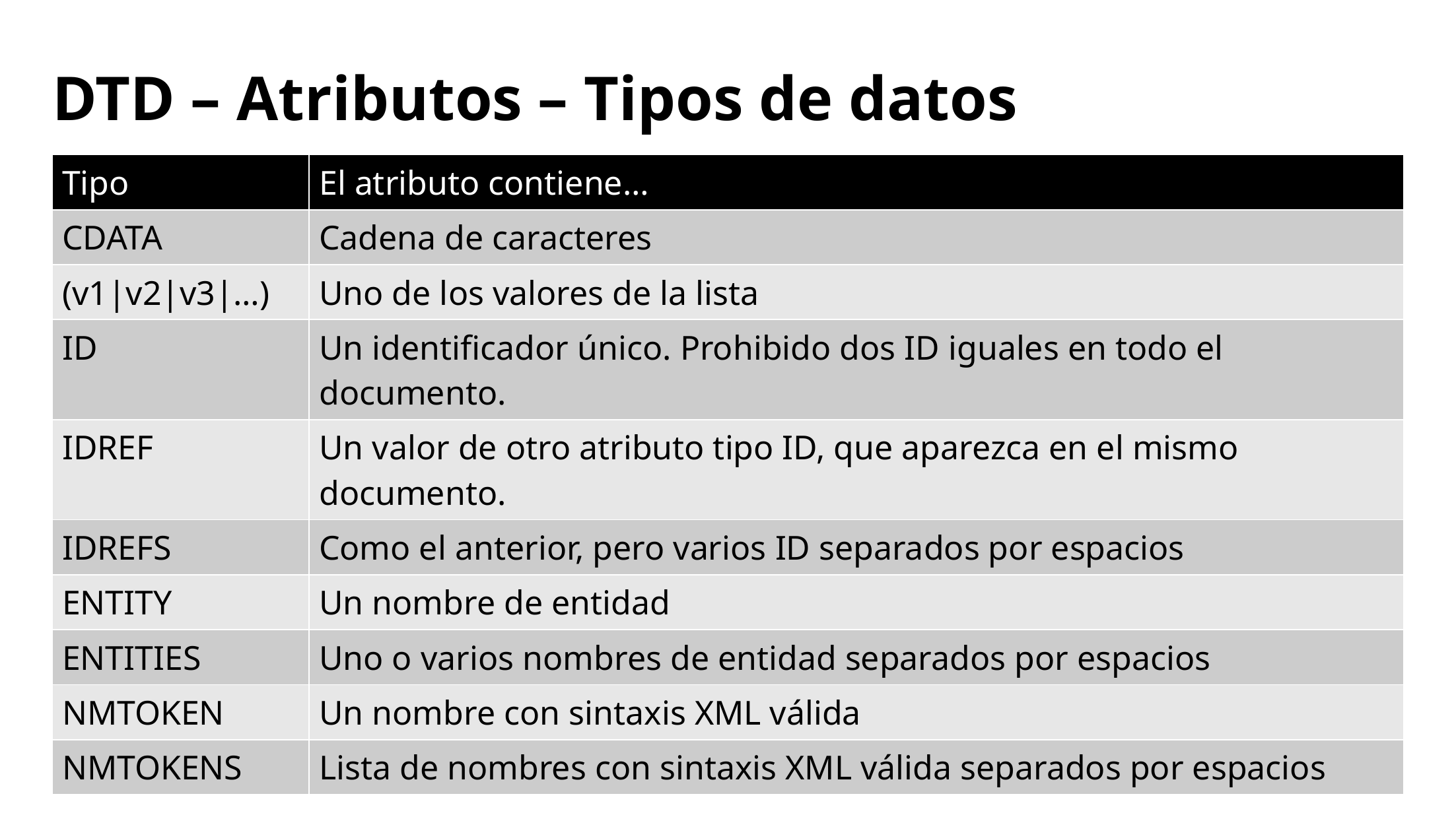

# DTD – Atributos – Tipos de datos
| Tipo | El atributo contiene… |
| --- | --- |
| CDATA | Cadena de caracteres |
| (v1|v2|v3|…) | Uno de los valores de la lista |
| ID | Un identificador único. Prohibido dos ID iguales en todo el documento. |
| IDREF | Un valor de otro atributo tipo ID, que aparezca en el mismo documento. |
| IDREFS | Como el anterior, pero varios ID separados por espacios |
| ENTITY | Un nombre de entidad |
| ENTITIES | Uno o varios nombres de entidad separados por espacios |
| NMTOKEN | Un nombre con sintaxis XML válida |
| NMTOKENS | Lista de nombres con sintaxis XML válida separados por espacios |